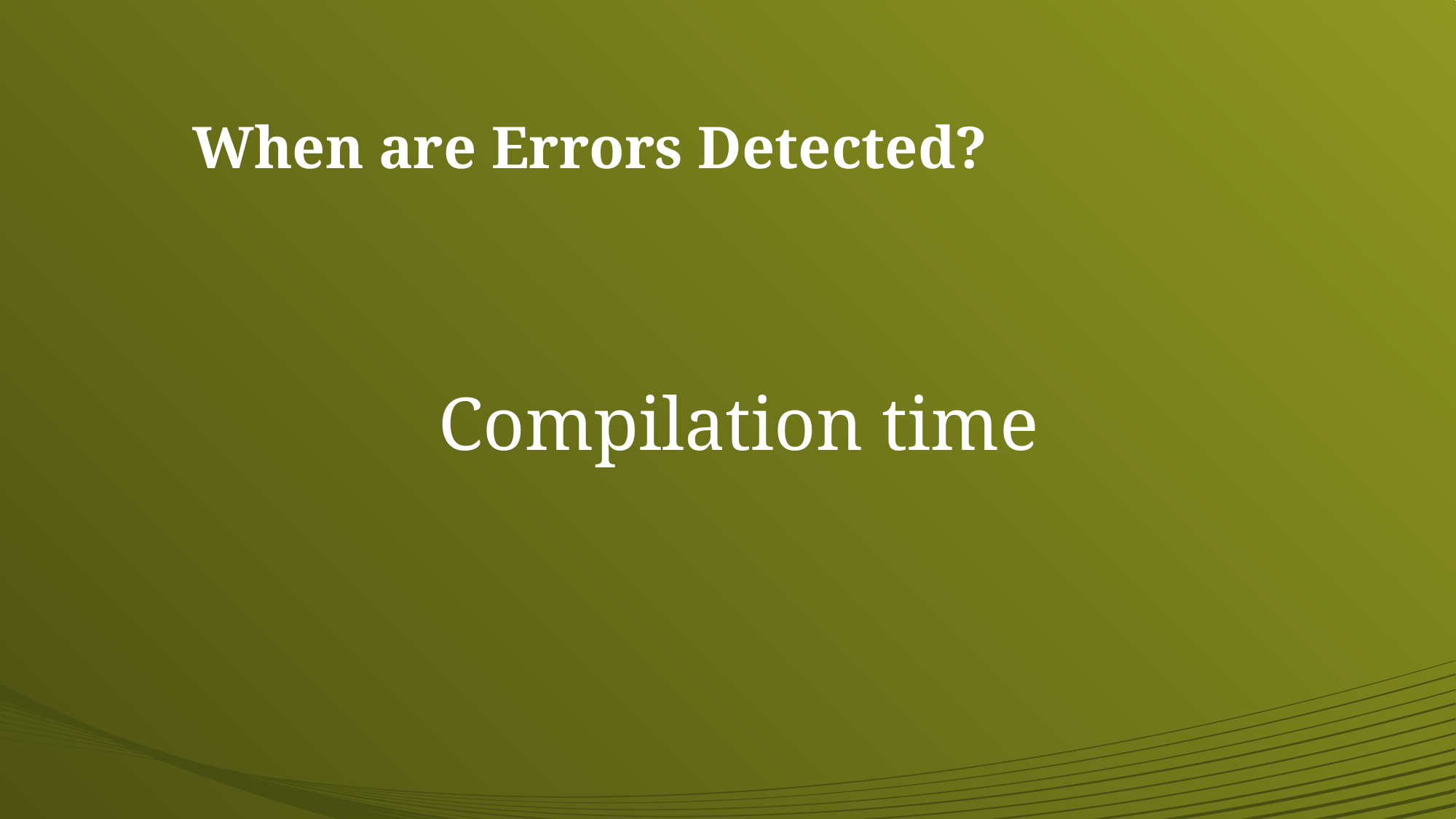

# When are Errors Detected?

			Compilation time